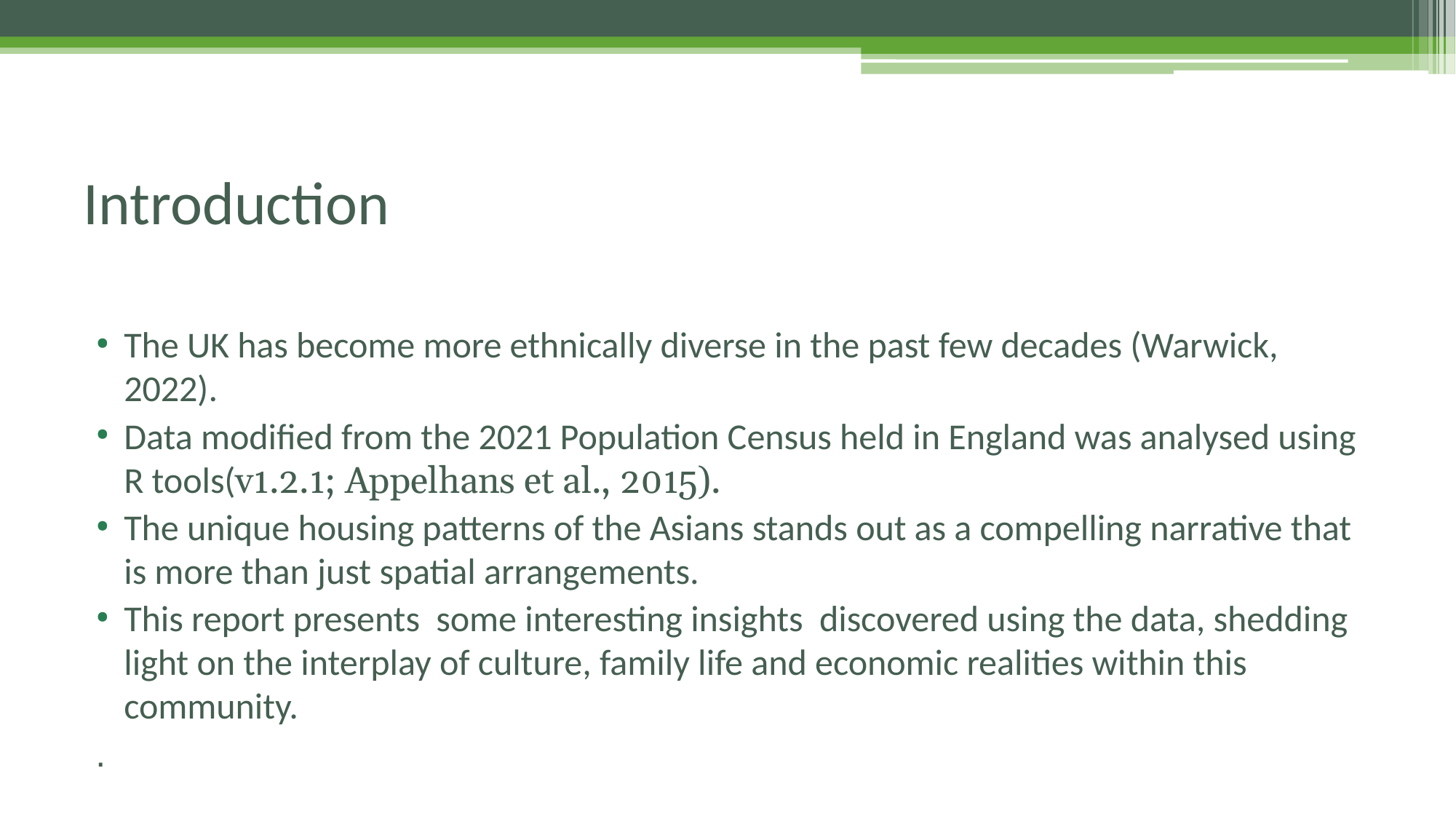

# Introduction

The UK has become more ethnically diverse in the past few decades (Warwick, 2022).
Data modified from the 2021 Population Census held in England was analysed using R tools(v1.2.1; Appelhans et al., 2015).
The unique housing patterns of the Asians stands out as a compelling narrative that is more than just spatial arrangements.
This report presents  some interesting insights  discovered using the data, shedding light on the interplay of culture, family life and economic realities within this community.
.